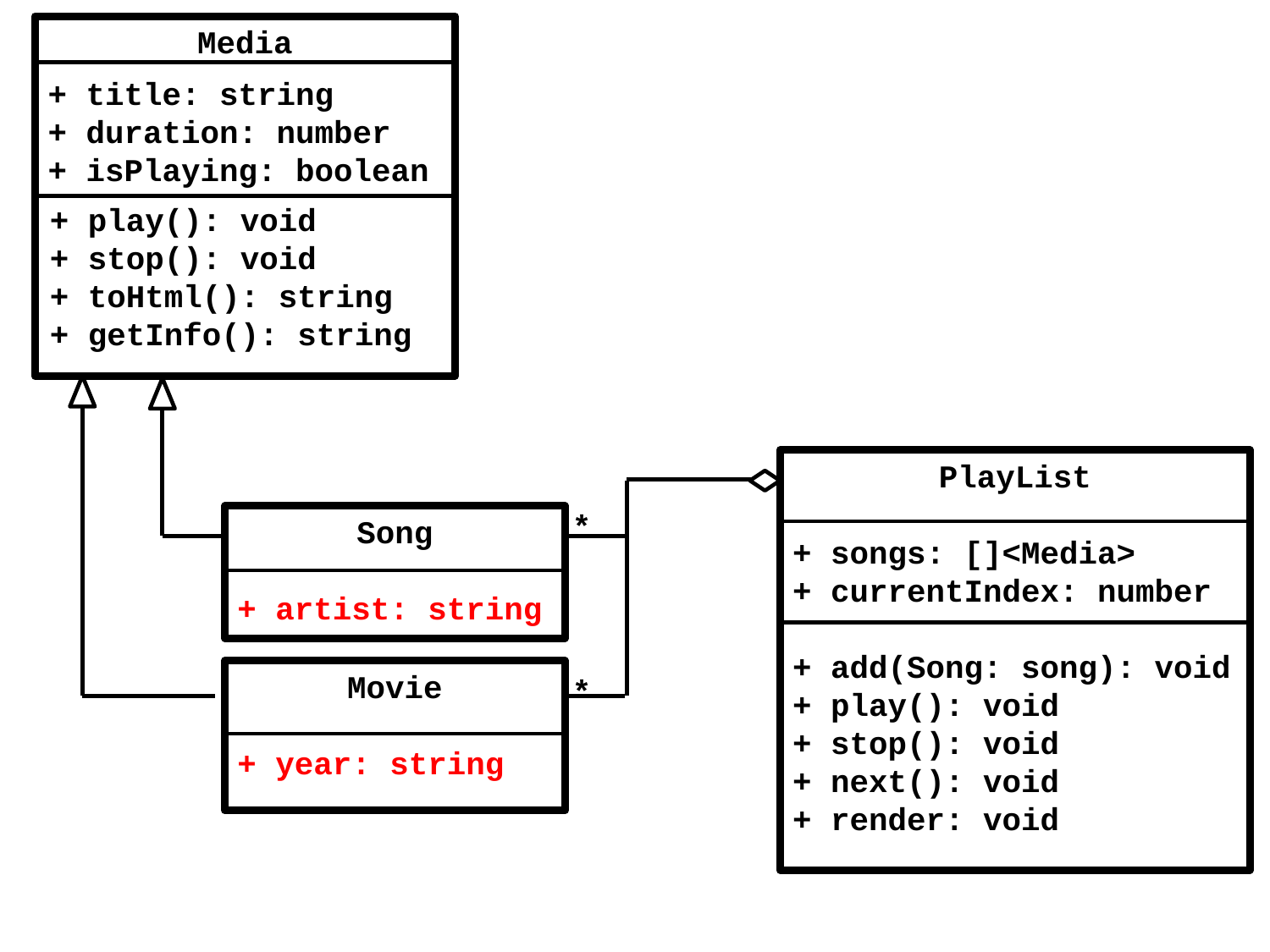

Media

+ title: string
+ duration: number
+ isPlaying: boolean
+ play(): void
+ stop(): void
+ toHtml(): string
+ getInfo(): string

PlayList

+ songs: []<Media>
+ currentIndex: number

+ add(Song: song): void
+ play(): void
+ stop(): void
+ next(): void
+ render: void

*
Song

+ artist: string
Movie

+ year: string

*